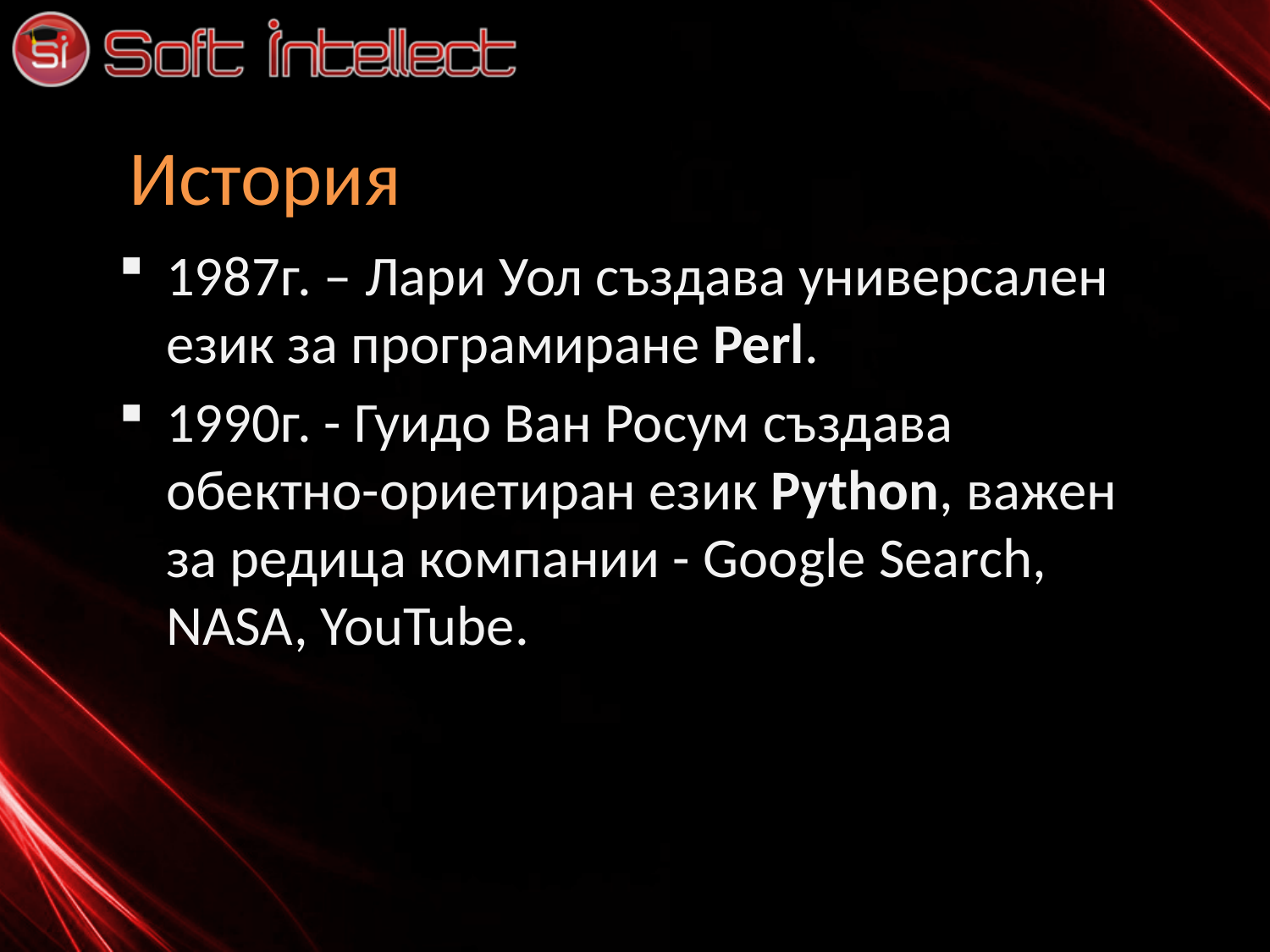

# История
1987г. – Лари Уол създава универсален език за програмиране Perl.
1990г. - Гуидо Ван Росум създава обектно-ориетиран език Python, важен за редица компании - Google Search, NASA, YouTube.